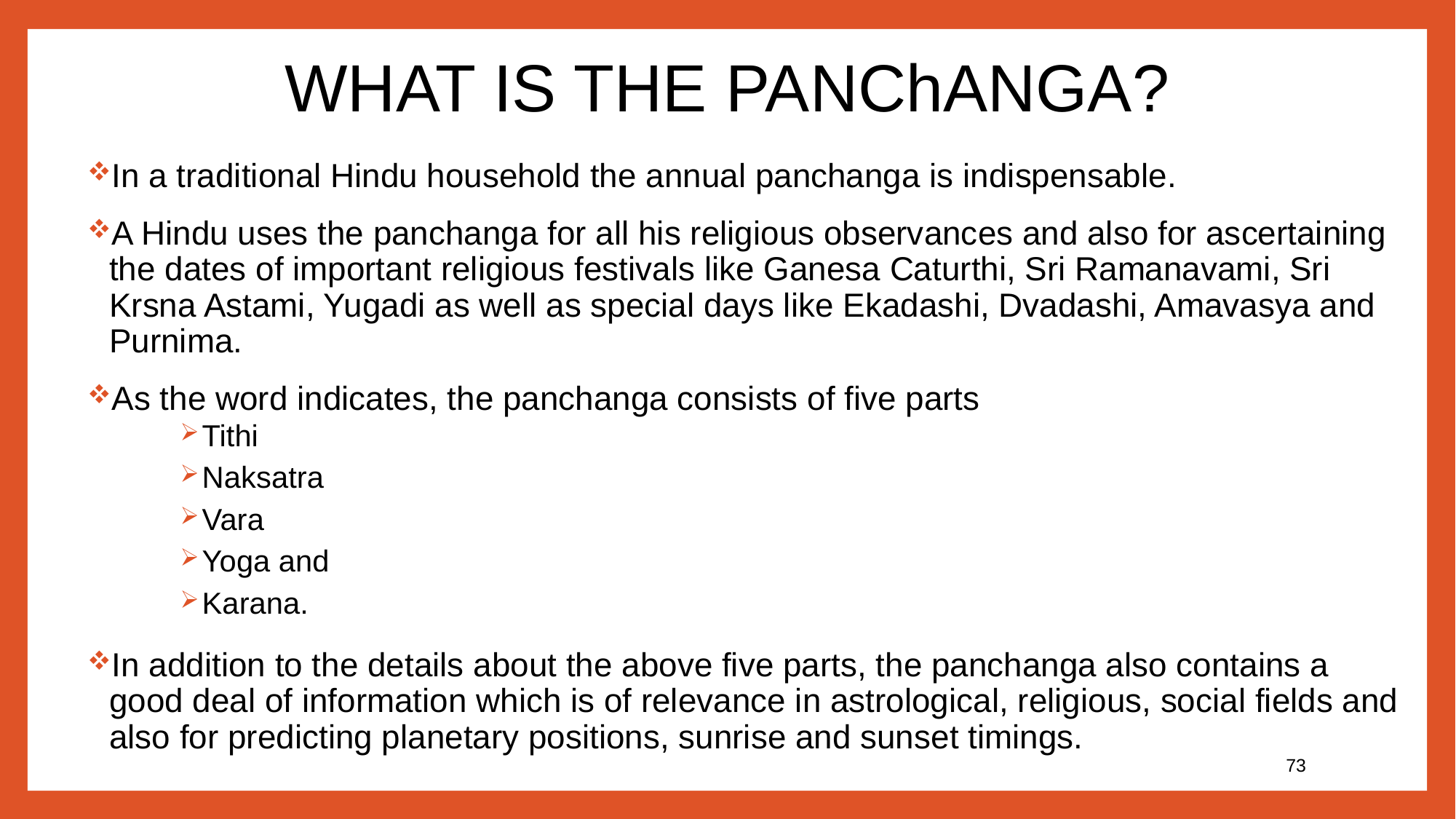

# WHAT IS THE PANChANGA?
In a traditional Hindu household the annual panchanga is indispensable.
A Hindu uses the panchanga for all his religious observances and also for ascertaining the dates of important religious festivals like Ganesa Caturthi, Sri Ramanavami, Sri Krsna Astami, Yugadi as well as special days like Ekadashi, Dvadashi, Amavasya and Purnima.
As the word indicates, the panchanga consists of five parts
Tithi
Naksatra
Vara
Yoga and
Karana.
In addition to the details about the above five parts, the panchanga also contains a good deal of information which is of relevance in astrological, religious, social fields and also for predicting planetary positions, sunrise and sunset timings.
73